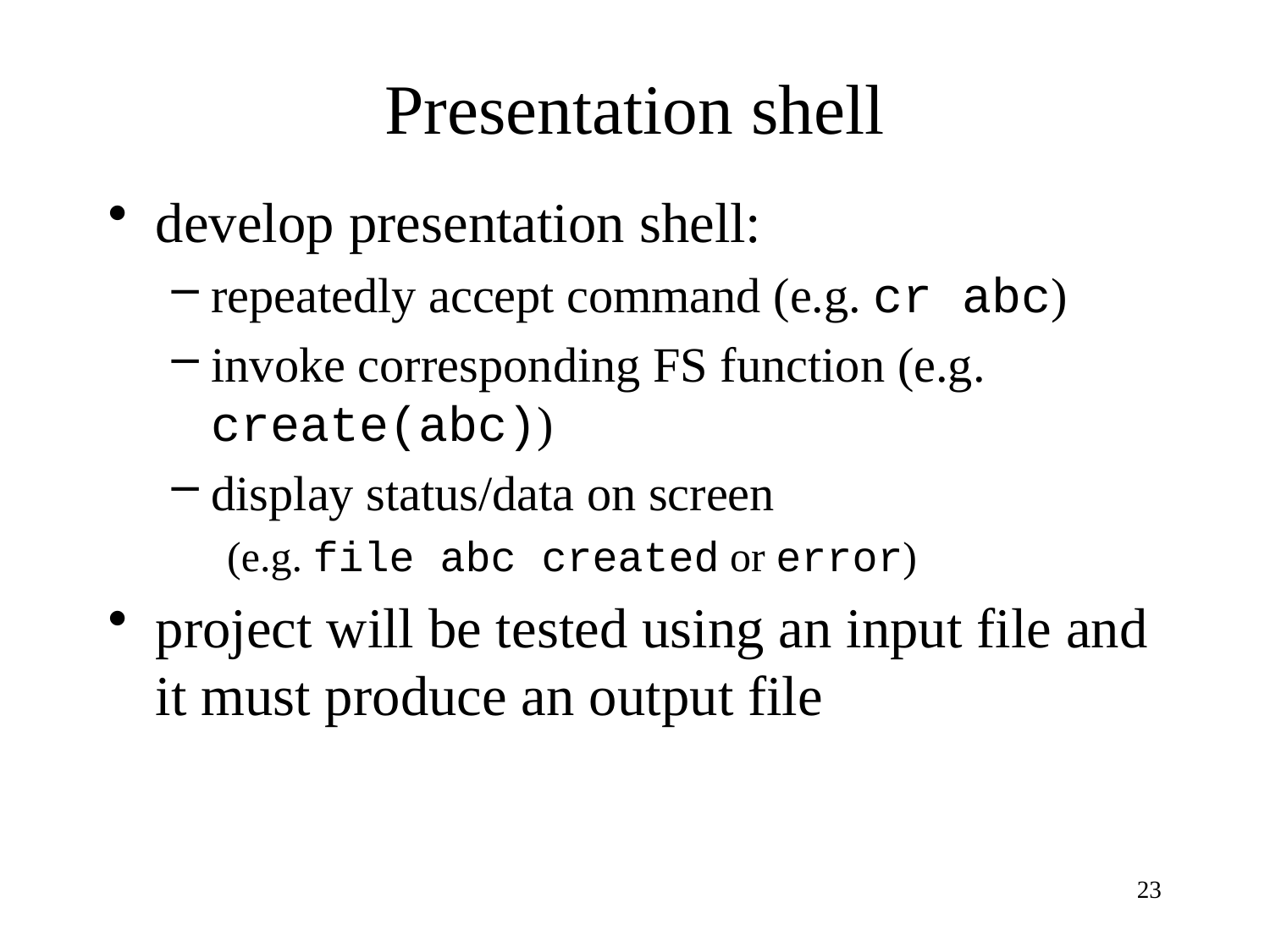

# Presentation shell
develop presentation shell:
repeatedly accept command (e.g. cr abc)
invoke corresponding FS function (e.g. create(abc))
display status/data on screen
(e.g. file abc created or error)
project will be tested using an input file and it must produce an output file
23